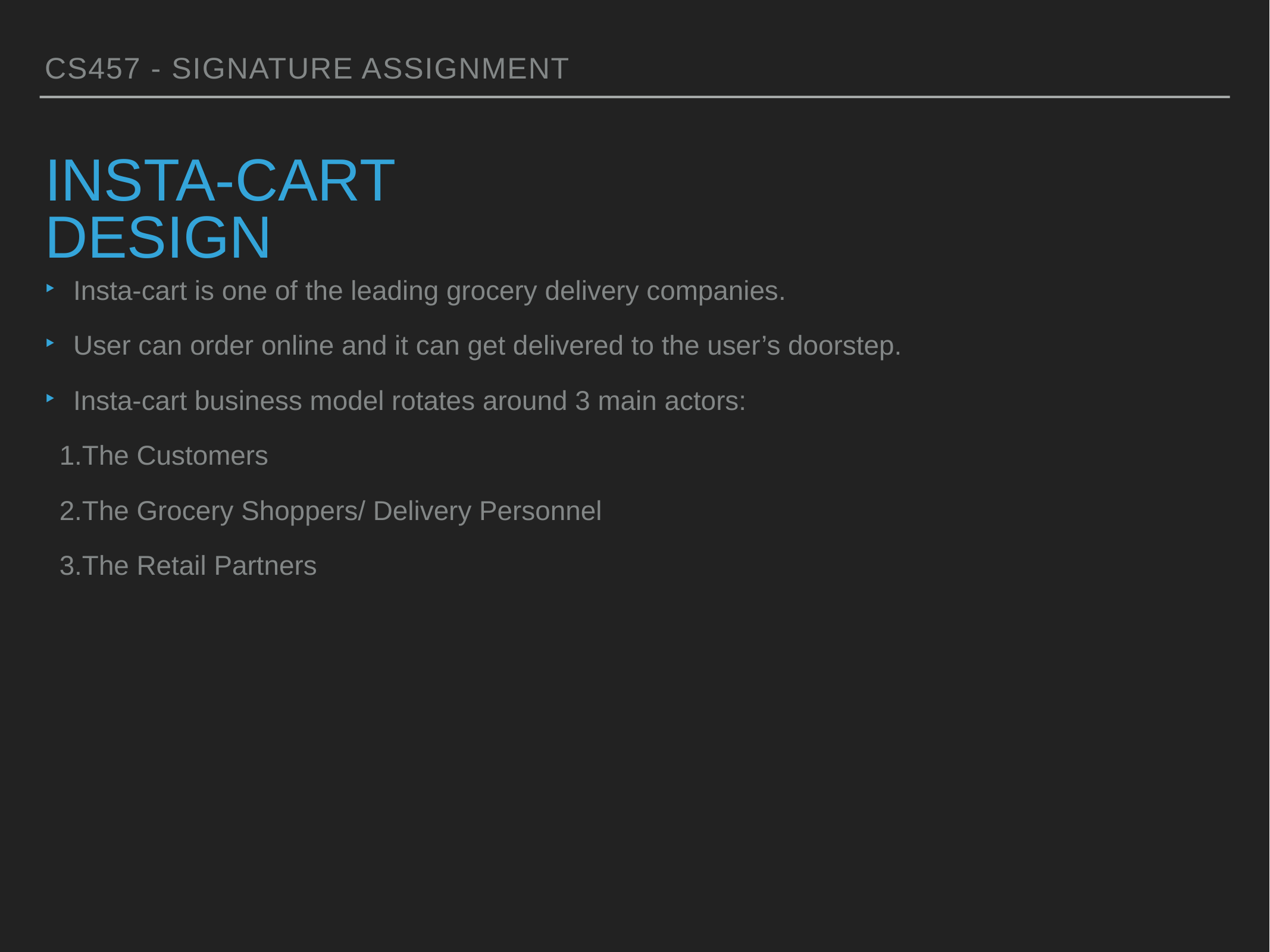

CS457 - Signature Assignment
# Insta-Cart Design
Insta-cart is one of the leading grocery delivery companies.
User can order online and it can get delivered to the user’s doorstep.
Insta-cart business model rotates around 3 main actors:
1.The Customers
2.The Grocery Shoppers/ Delivery Personnel
3.The Retail Partners